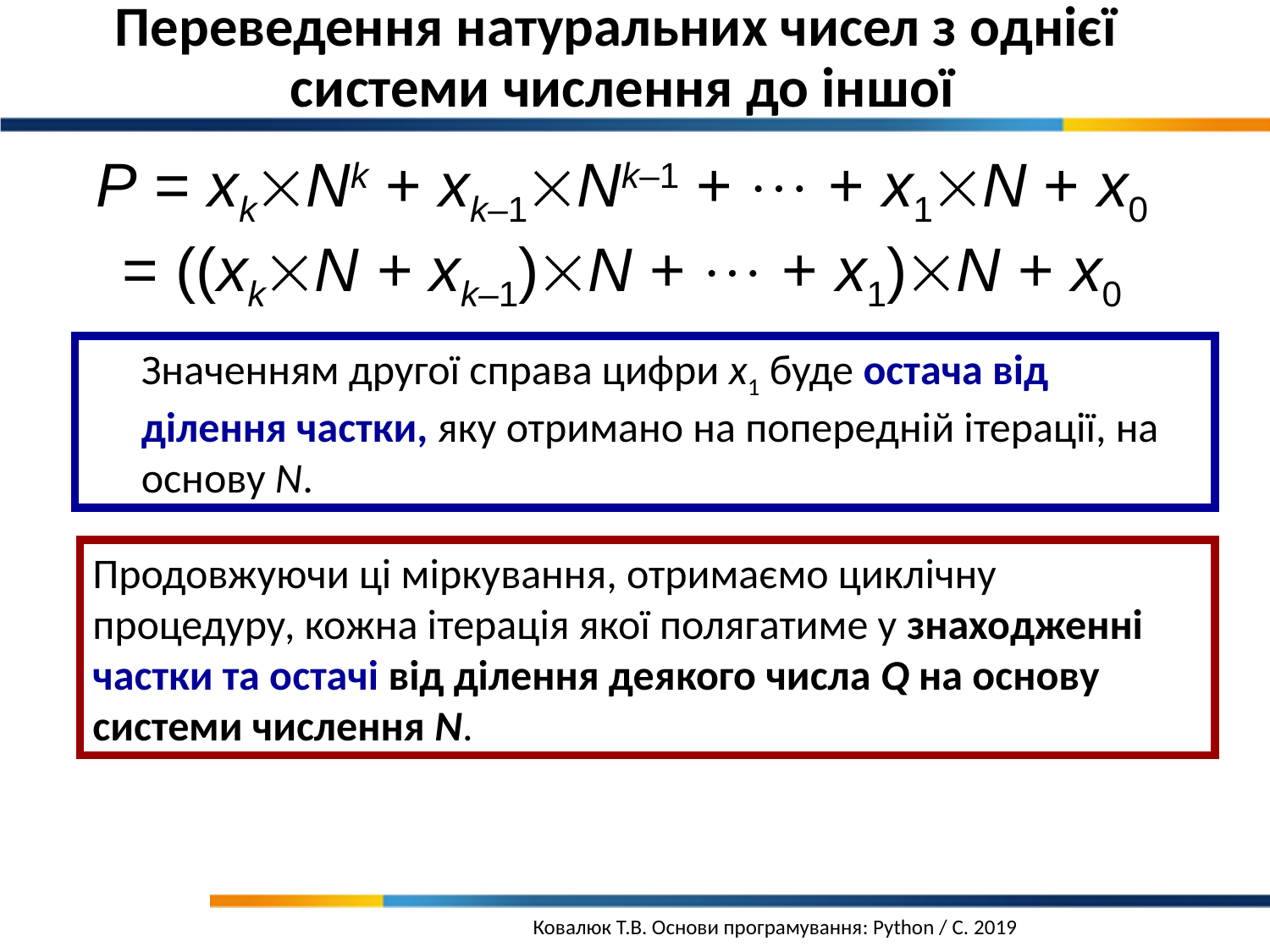

Переведення натуральних чисел з однієї
системи числення до іншої
P = xk×Nk + xk–1×Nk–1 + … + x1×N + x0 = ((xk×N + xk–1)×N + … + x1)×N + x0
	Значенням другої справа цифри x1 буде остача від ділення частки, яку отримано на попередній ітерації, на основу N.
Продовжуючи ці міркування, отримаємо циклічну процедуру, кожна ітерація якої полягатиме у знаходженні частки та остачі від ділення деякого числа Q на основу системи числення N.